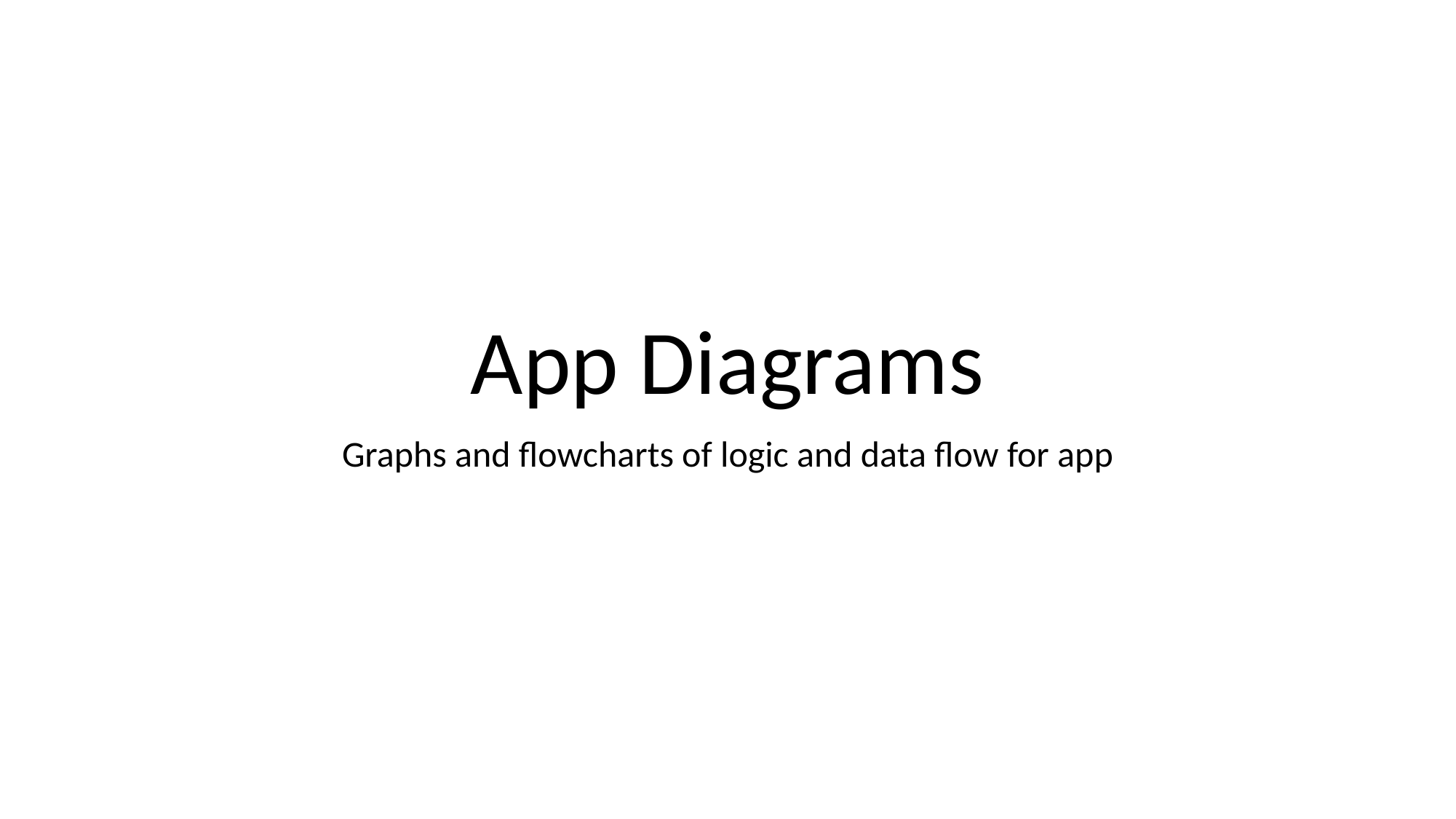

# App Diagrams
Graphs and flowcharts of logic and data flow for app